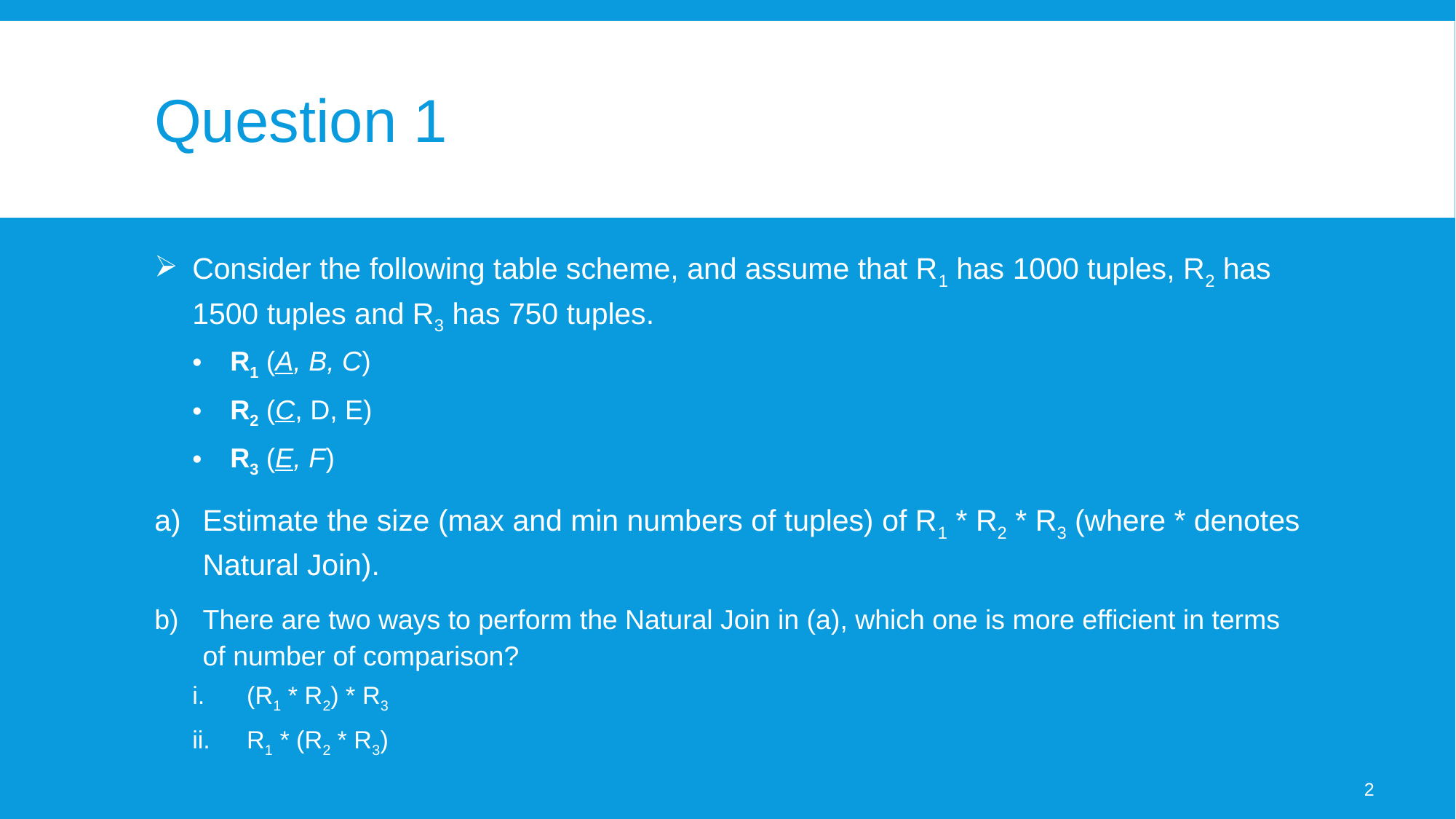

# Question 1
Consider the following table scheme, and assume that R1 has 1000 tuples, R2 has 1500 tuples and R3 has 750 tuples.
R1 (A, B, C)
R2 (C, D, E)
R3 (E, F)
Estimate the size (max and min numbers of tuples) of R1 * R2 * R3 (where * denotes Natural Join).
There are two ways to perform the Natural Join in (a), which one is more efficient in terms of number of comparison?
(R1 * R2) * R3
R1 * (R2 * R3)

2